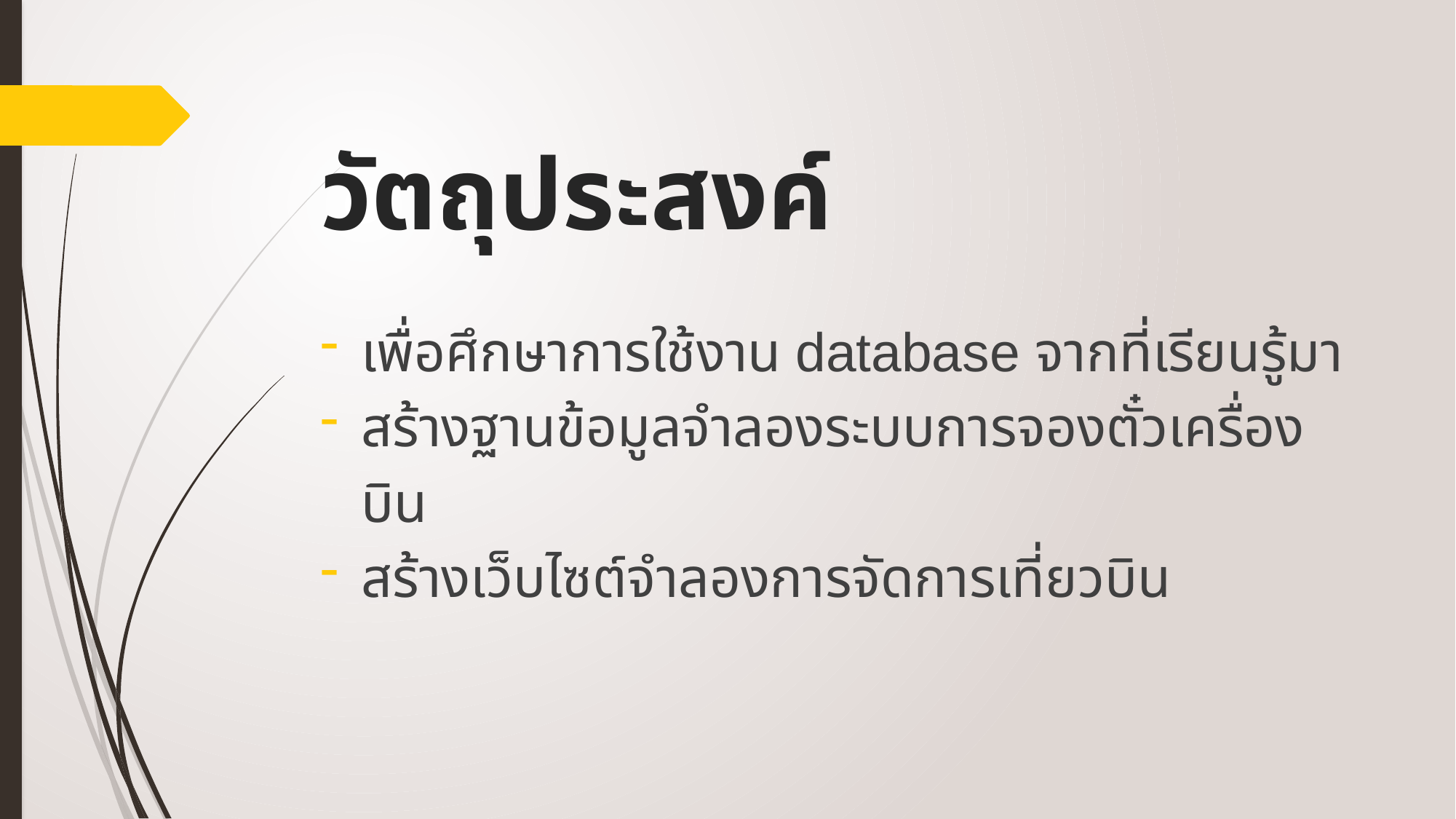

# วัตถุประสงค์
เพื่อศึกษาการใช้งาน database จากที่เรียนรู้มา
สร้างฐานข้อมูลจำลองระบบการจองตั๋วเครื่องบิน
สร้างเว็บไซต์จำลองการจัดการเที่ยวบิน